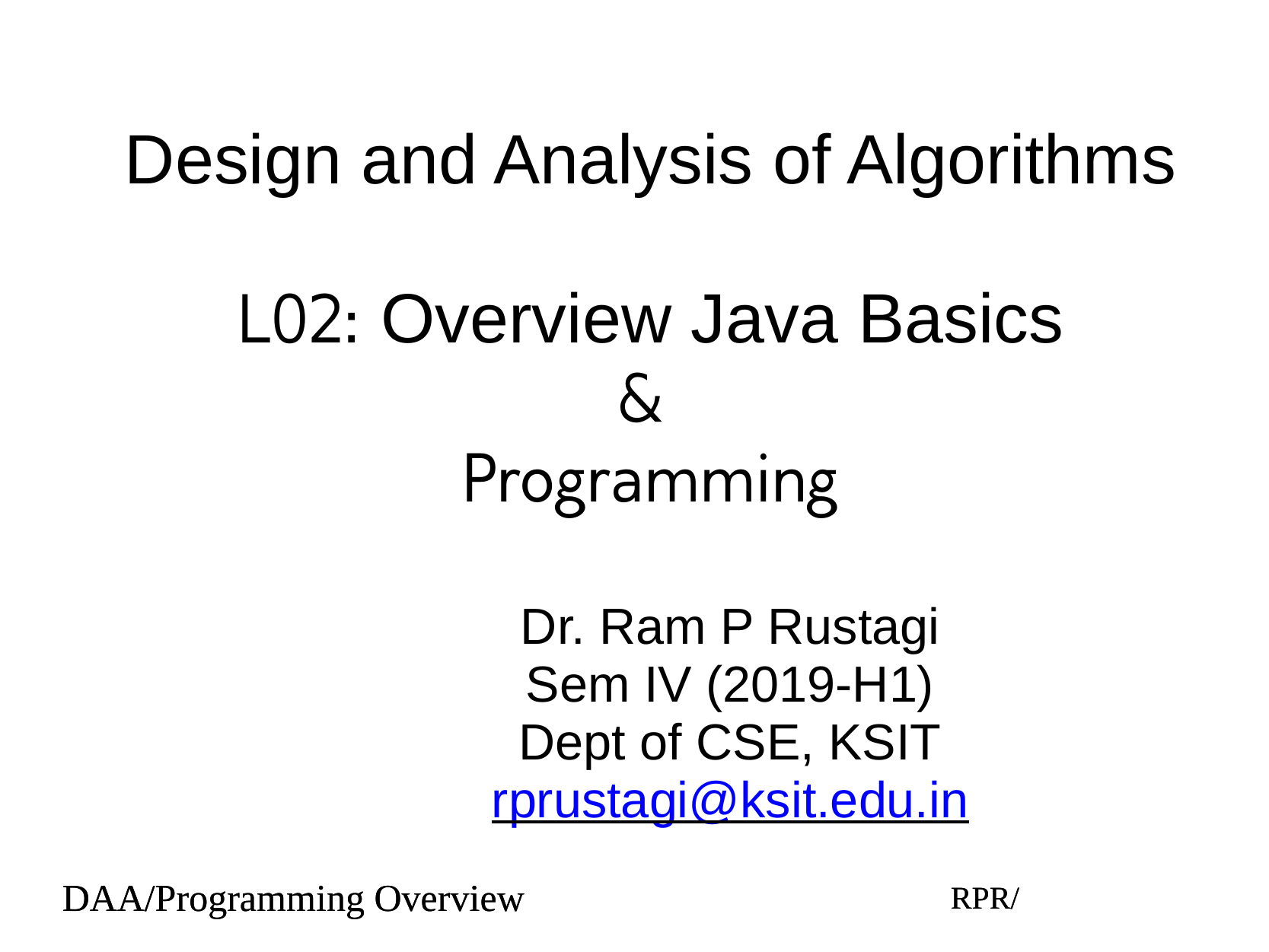

# Design and Analysis of Algorithms

L02: Overview Java Basics
&
Programming

Dr. Ram P Rustagi
Sem IV (2019-H1)
Dept of CSE, KSIT
rprustagi@ksit.edu.in
DAA/Programming Overview
RPR/